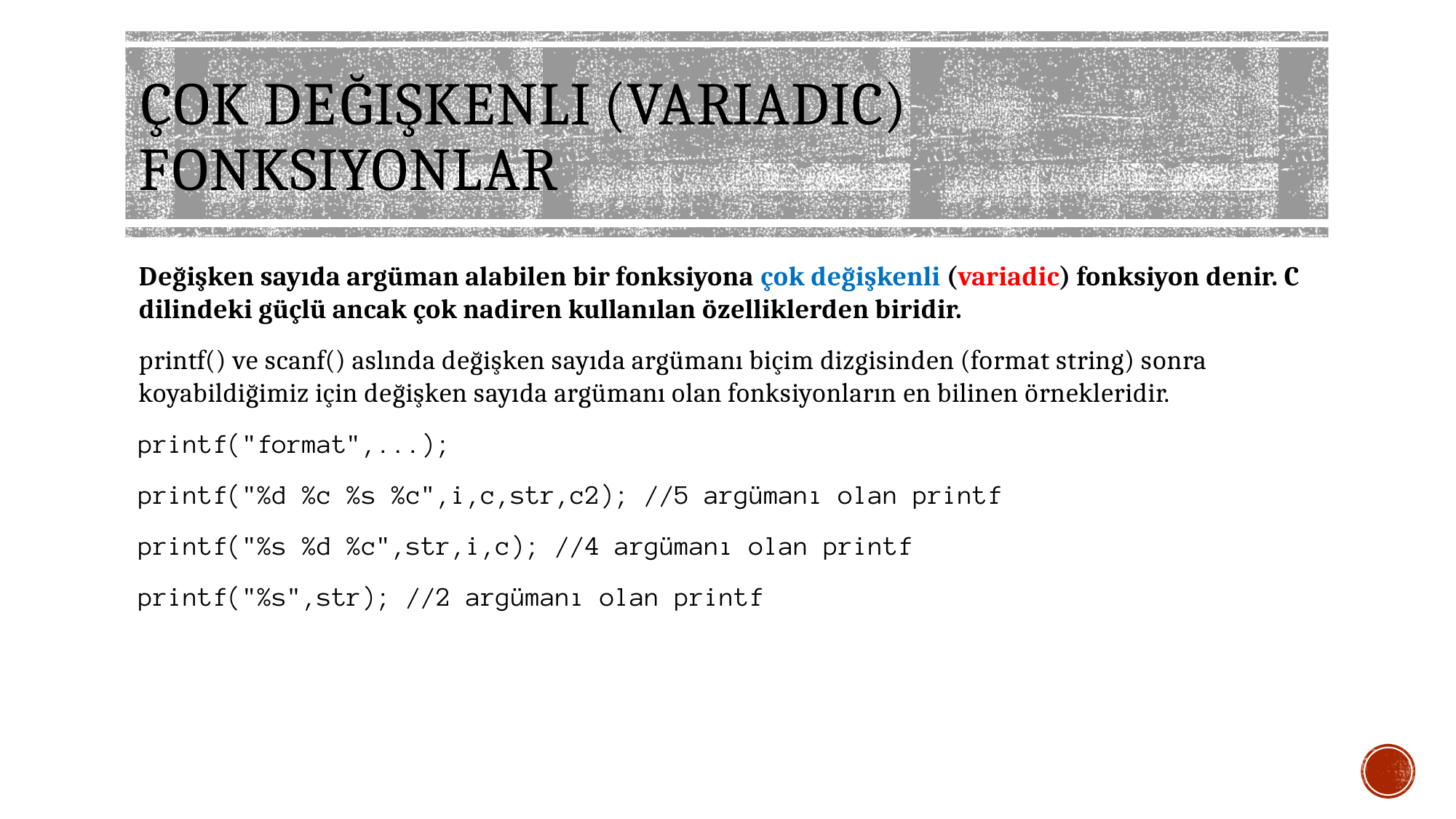

# ÇOK DEĞIŞKENLI (VARIADIC) FONKSIYONLAR
Değişken sayıda argüman alabilen bir fonksiyona çok değişkenli (variadic) fonksiyon denir. C dilindeki güçlü ancak çok nadiren kullanılan özelliklerden biridir.
printf() ve scanf() aslında değişken sayıda argümanı biçim dizgisinden (format string) sonra koyabildiğimiz için değişken sayıda argümanı olan fonksiyonların en bilinen örnekleridir.
printf("format",...);
printf("%d %c %s %c",i,c,str,c2); //5 argümanı olan printf
printf("%s %d %c",str,i,c); //4 argümanı olan printf
printf("%s",str); //2 argümanı olan printf